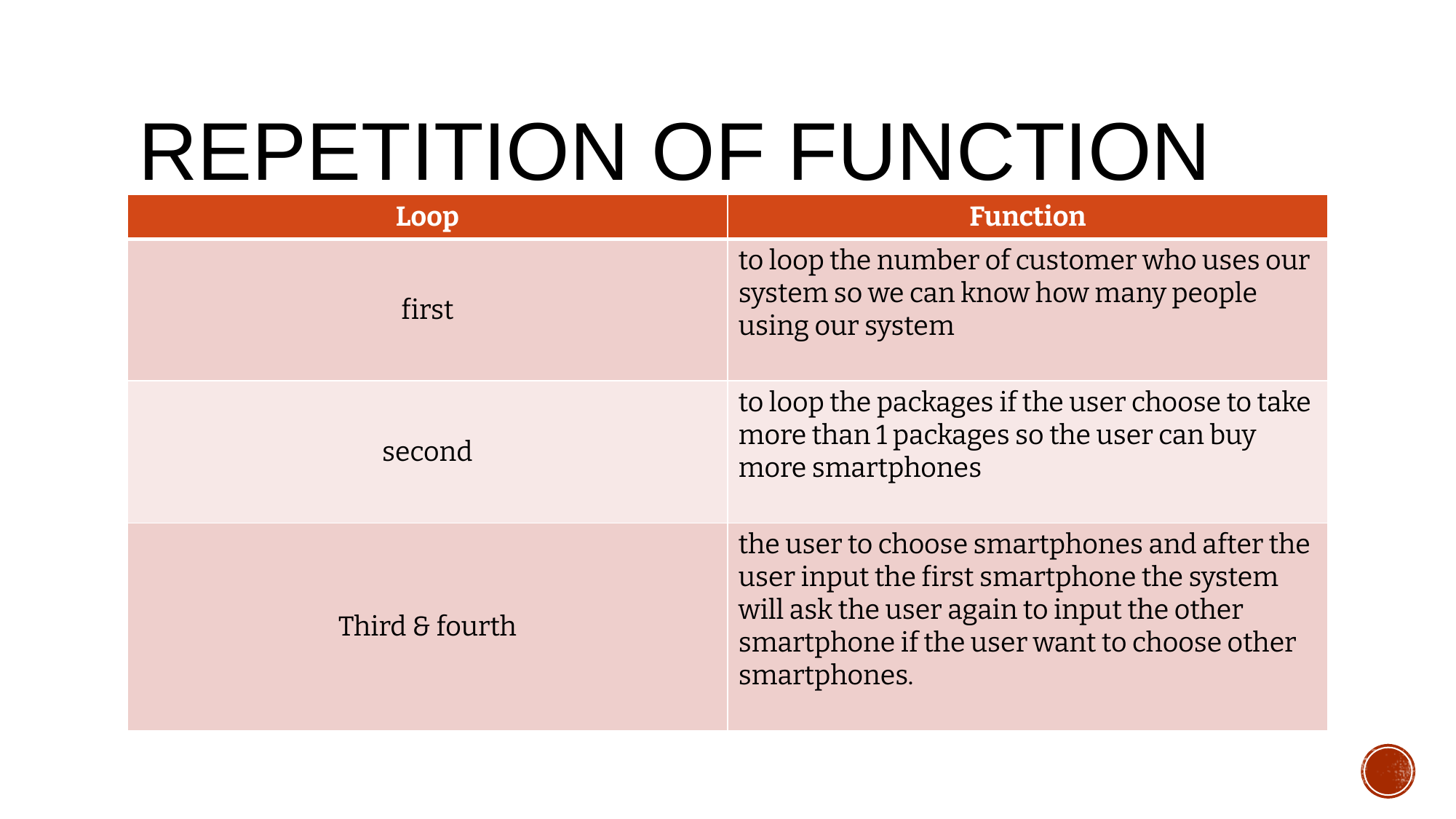

# Repetition of function
| Loop | Function |
| --- | --- |
| first | to loop the number of customer who uses our system so we can know how many people using our system |
| second | to loop the packages if the user choose to take more than 1 packages so the user can buy more smartphones |
| Third & fourth | the user to choose smartphones and after the user input the first smartphone the system will ask the user again to input the other smartphone if the user want to choose other smartphones. |